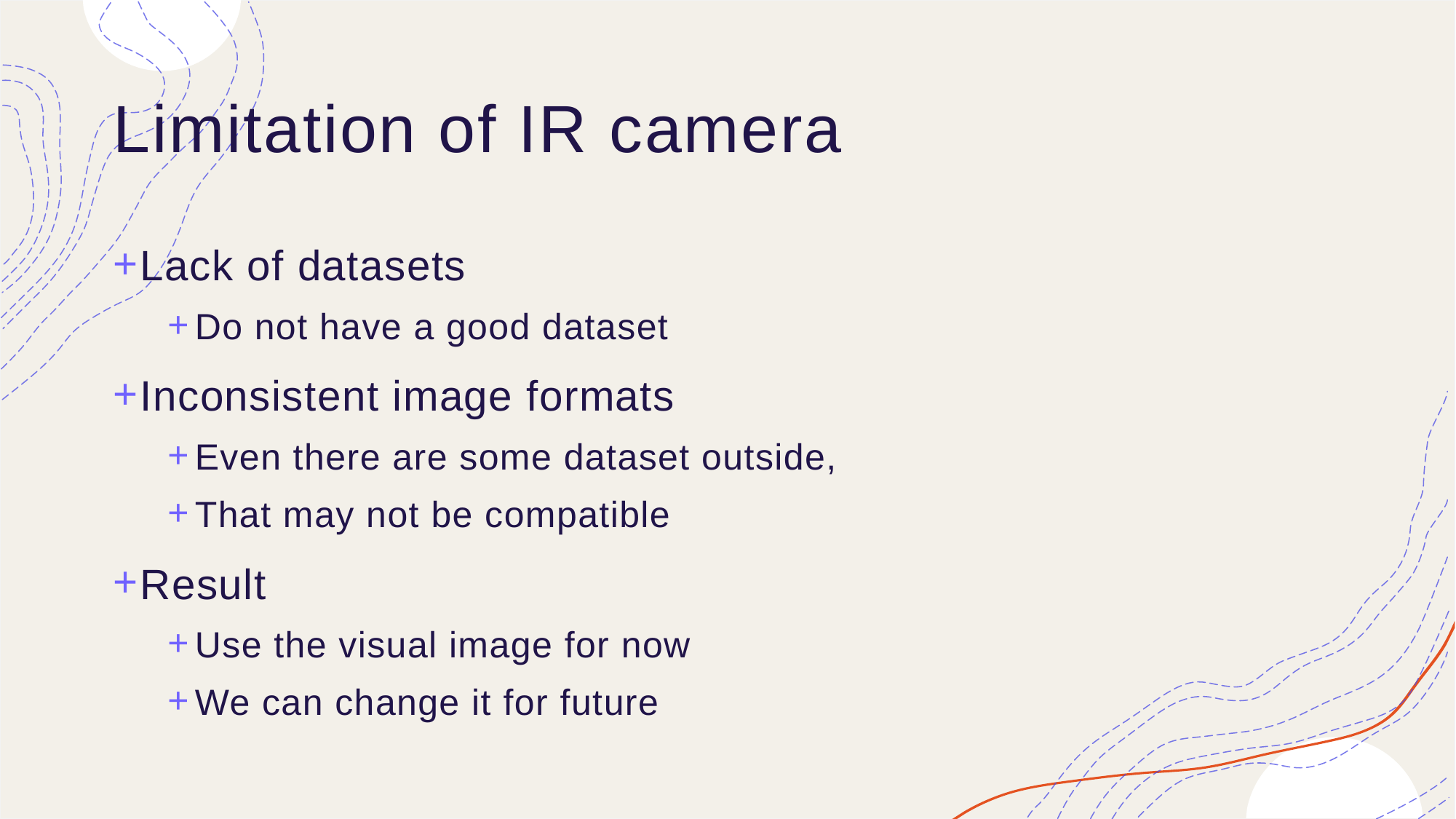

# Limitation of IR camera
Lack of datasets
Do not have a good dataset
Inconsistent image formats
Even there are some dataset outside,
That may not be compatible
Result
Use the visual image for now
We can change it for future